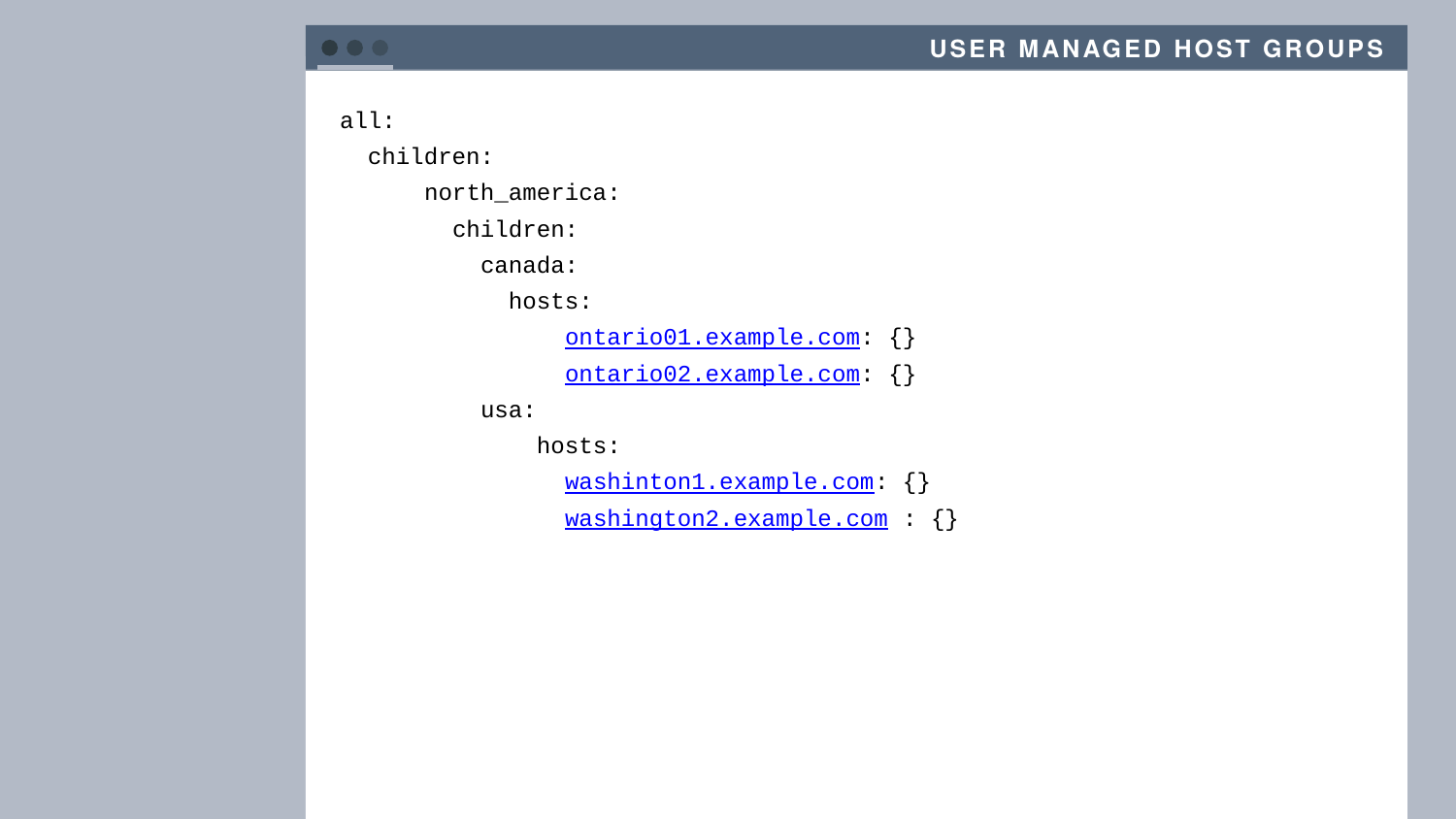

User Managed Host groups
all:
  children:
      north_america:
        children:
          canada:
            hosts:
                ontario01.example.com: {}
                ontario02.example.com: {}
          usa:
              hosts:
                washinton1.example.com: {}
                washington2.example.com : {}

59